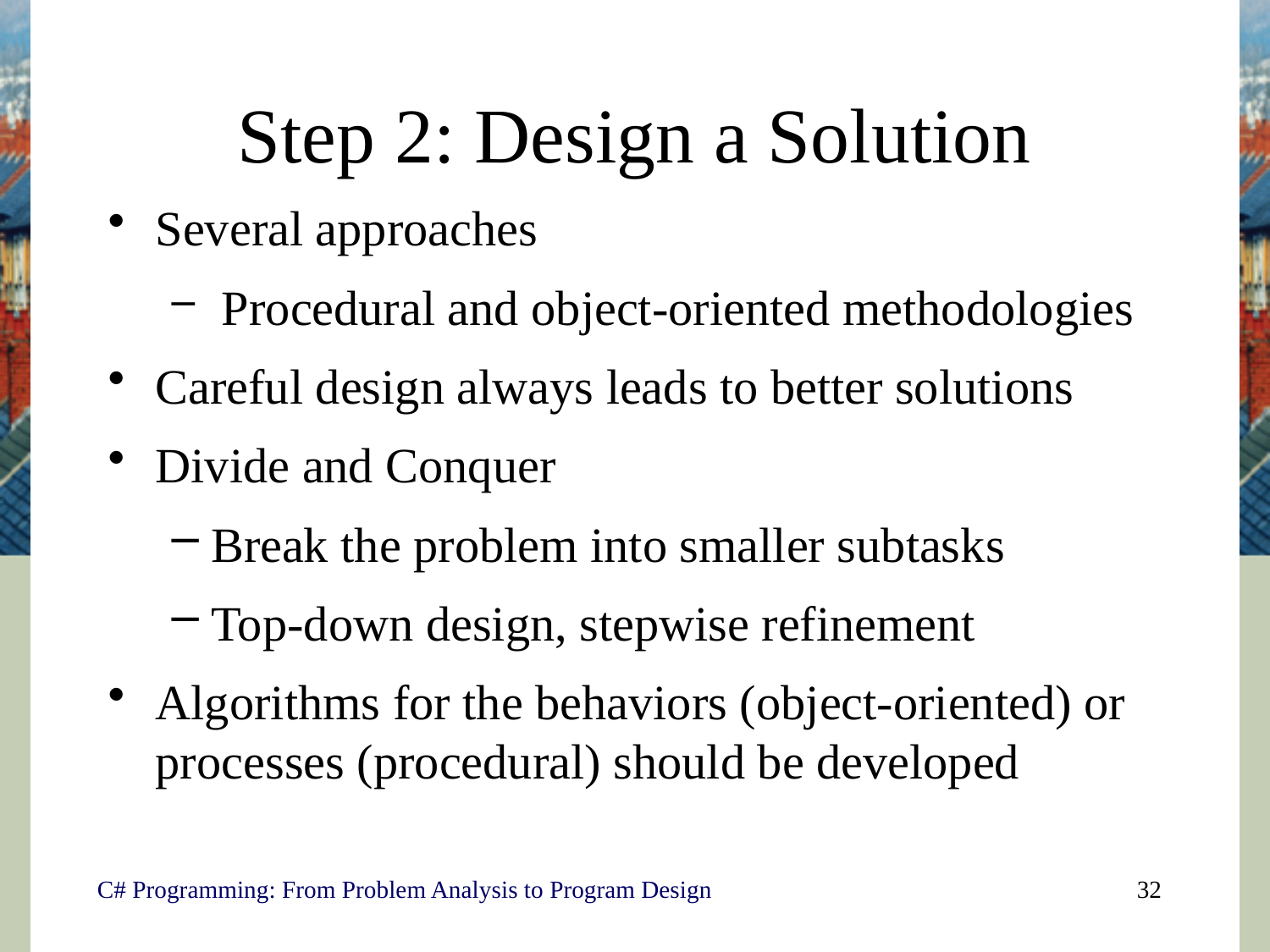

# Step 2: Design a Solution
Several approaches
 Procedural and object-oriented methodologies
Careful design always leads to better solutions
Divide and Conquer
Break the problem into smaller subtasks
Top-down design, stepwise refinement
Algorithms for the behaviors (object-oriented) or processes (procedural) should be developed
C# Programming: From Problem Analysis to Program Design

32